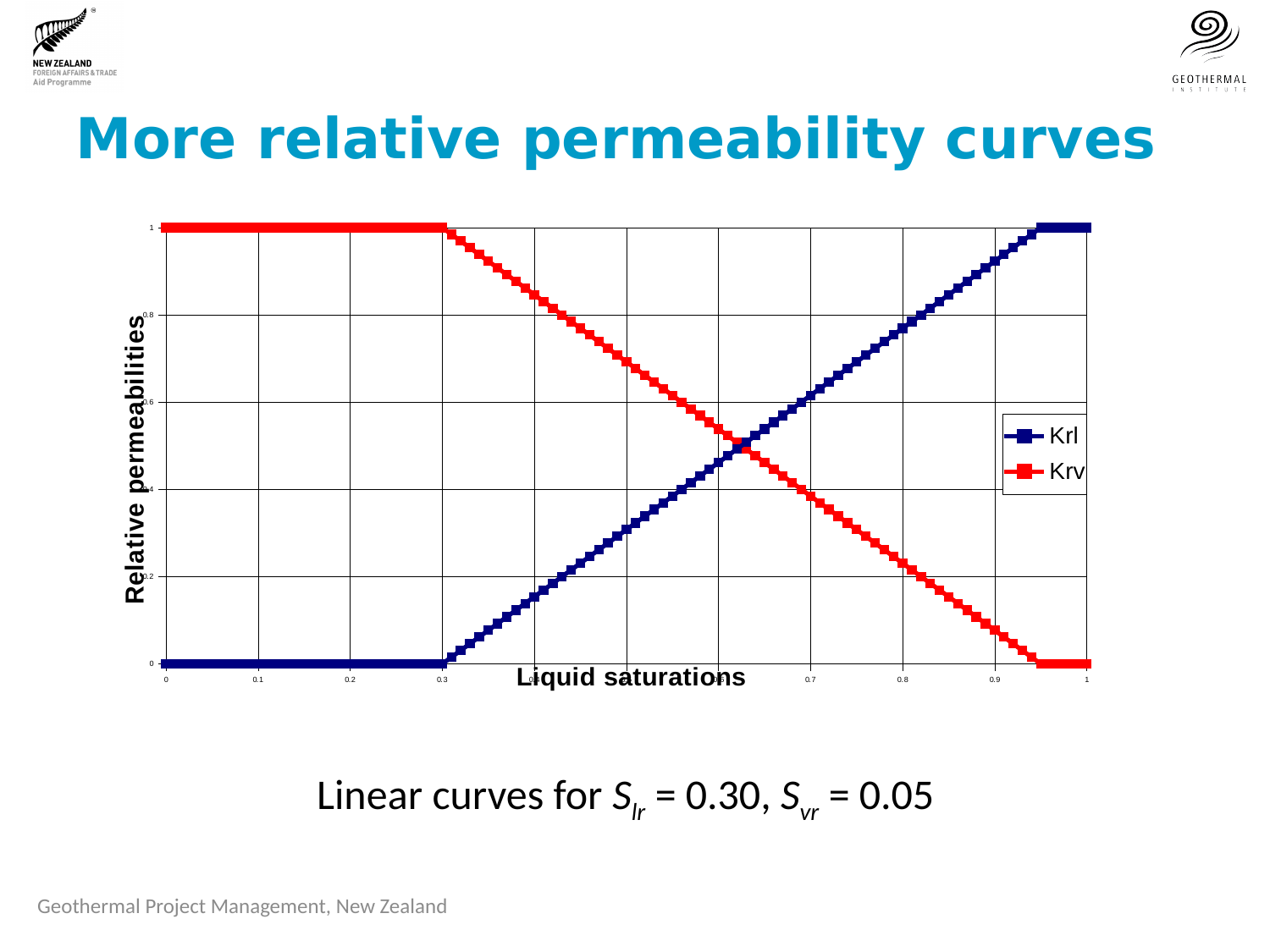

# More relative permeability curves

### Chart

| Category | Krl | Krv |
|---|---|---|
Linear curves for Slr = 0.30, Svr = 0.05